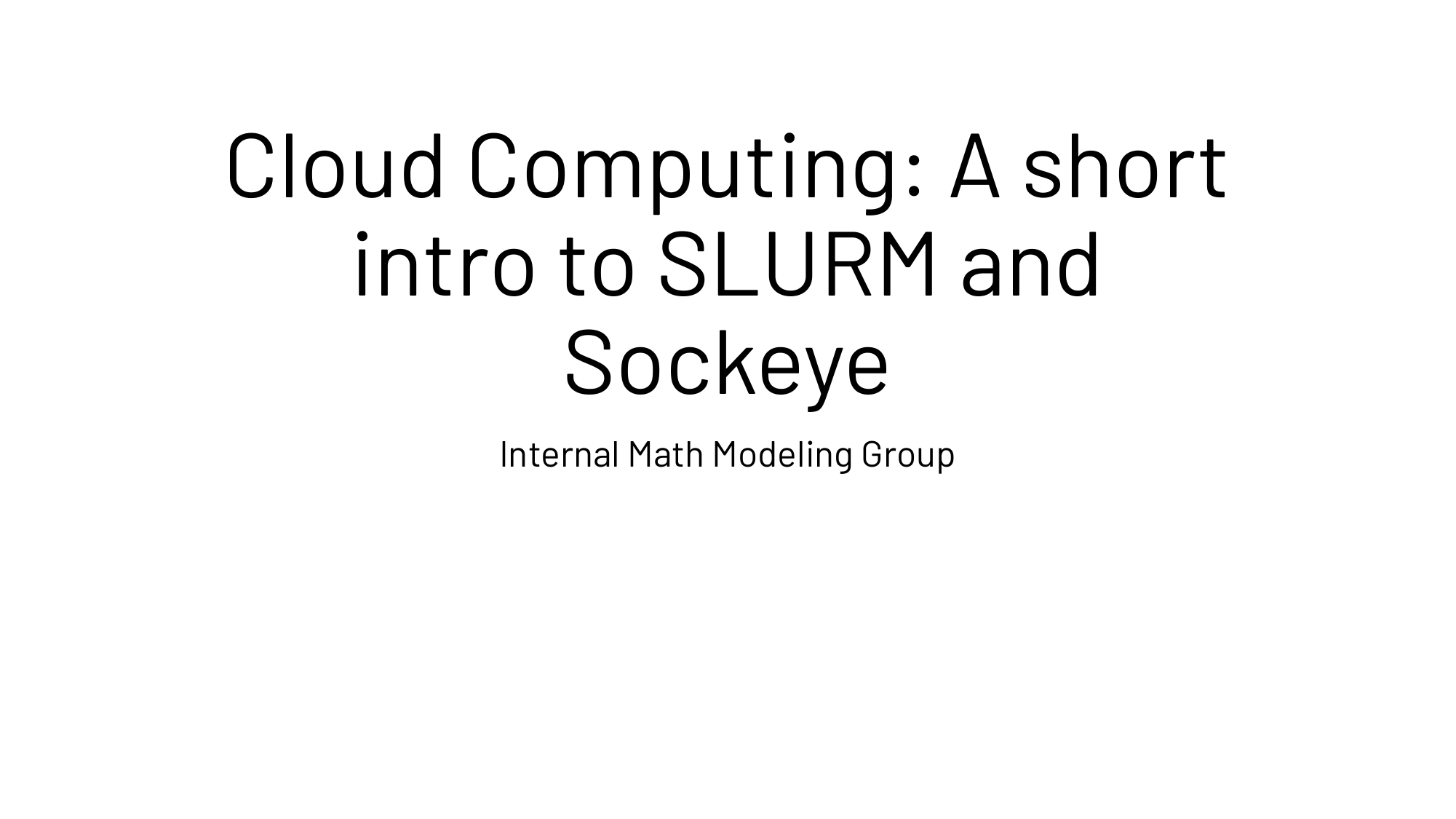

# Cloud Computing: A short intro to SLURM and Sockeye
Internal Math Modeling Group